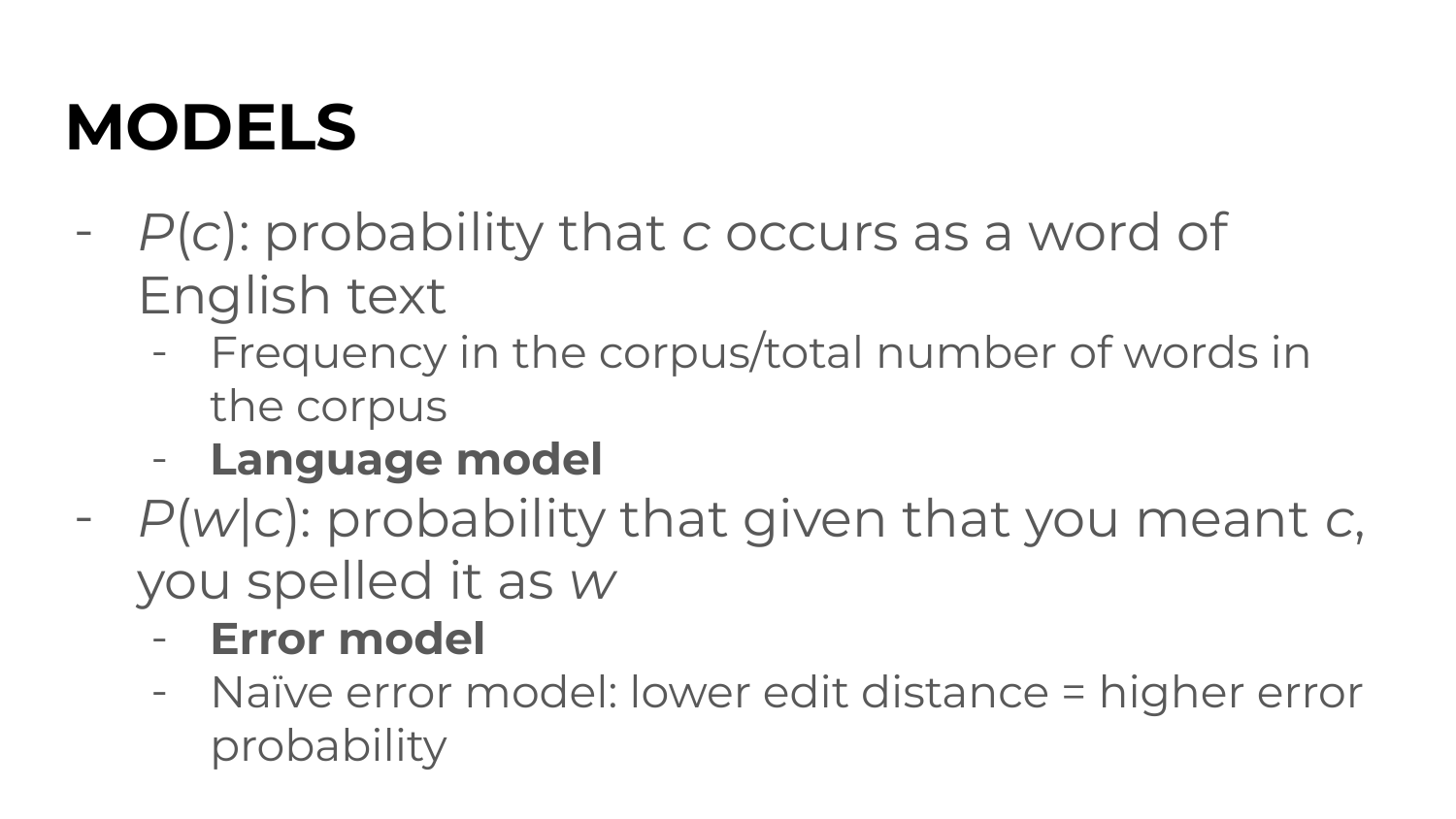

# MODELS
P(c): probability that c occurs as a word of English text
Frequency in the corpus/total number of words in the corpus
Language model
P(w|c): probability that given that you meant c, you spelled it as w
Error model
Naïve error model: lower edit distance = higher error probability